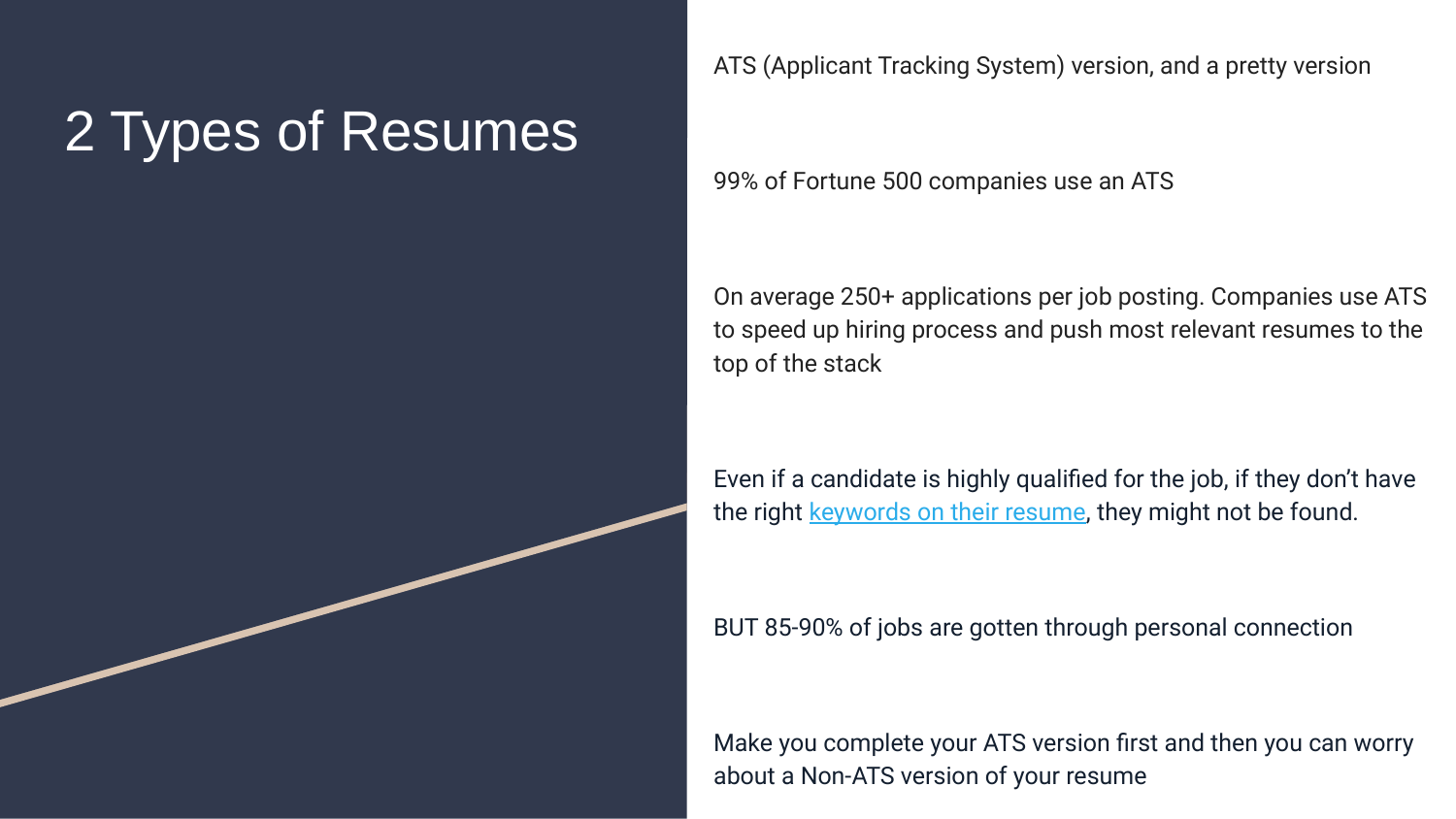

ATS (Applicant Tracking System) version, and a pretty version

99% of Fortune 500 companies use an ATS

On average 250+ applications per job posting. Companies use ATS to speed up hiring process and push most relevant resumes to the top of the stack

Even if a candidate is highly qualified for the job, if they don’t have the right keywords on their resume, they might not be found.

BUT 85-90% of jobs are gotten through personal connection

Make you complete your ATS version first and then you can worry about a Non-ATS version of your resume

# 2 Types of Resumes